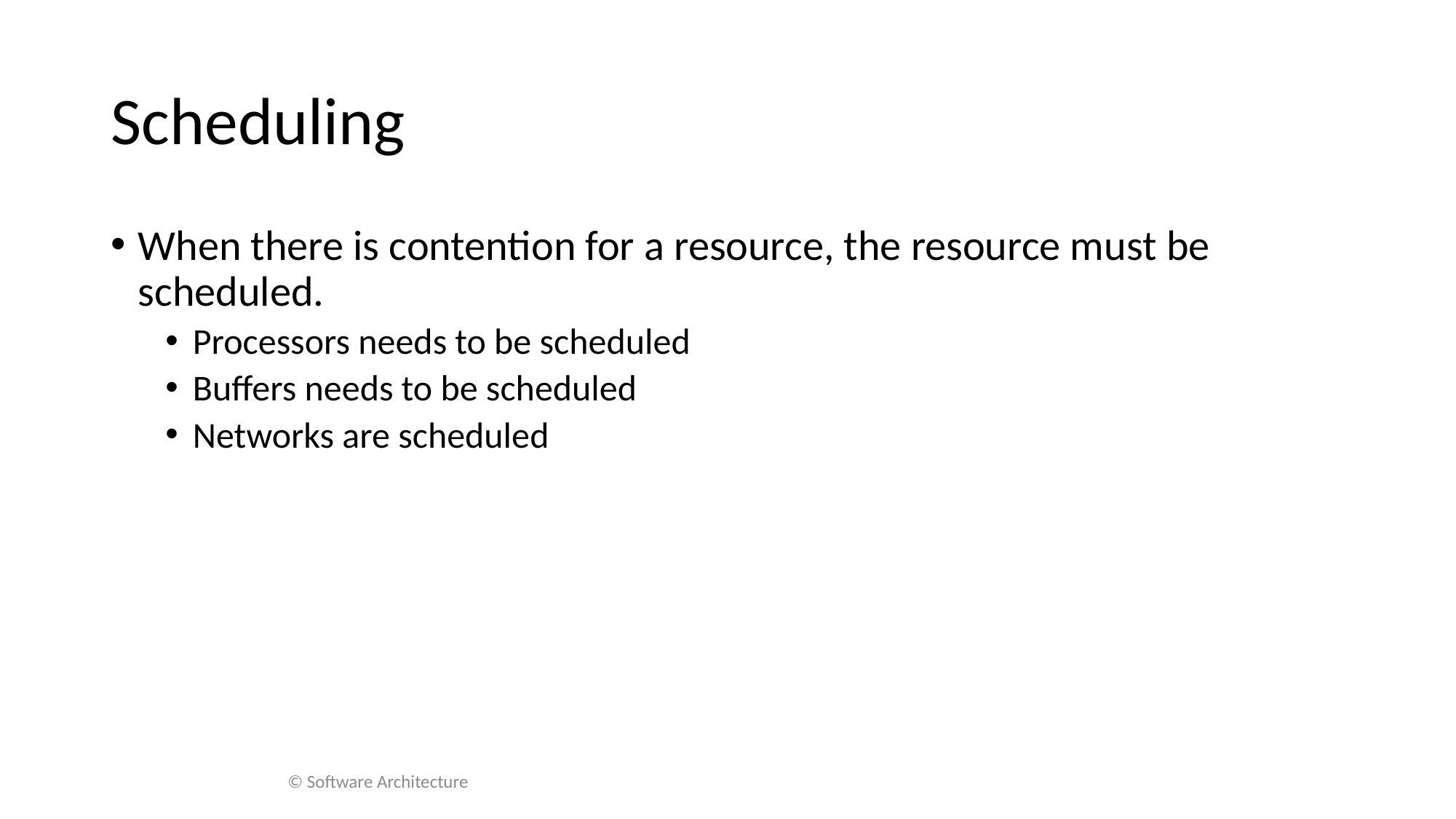

# Scheduling
When there is contention for a resource, the resource must be scheduled.
Processors needs to be scheduled
Buffers needs to be scheduled
Networks are scheduled
© Software Architecture